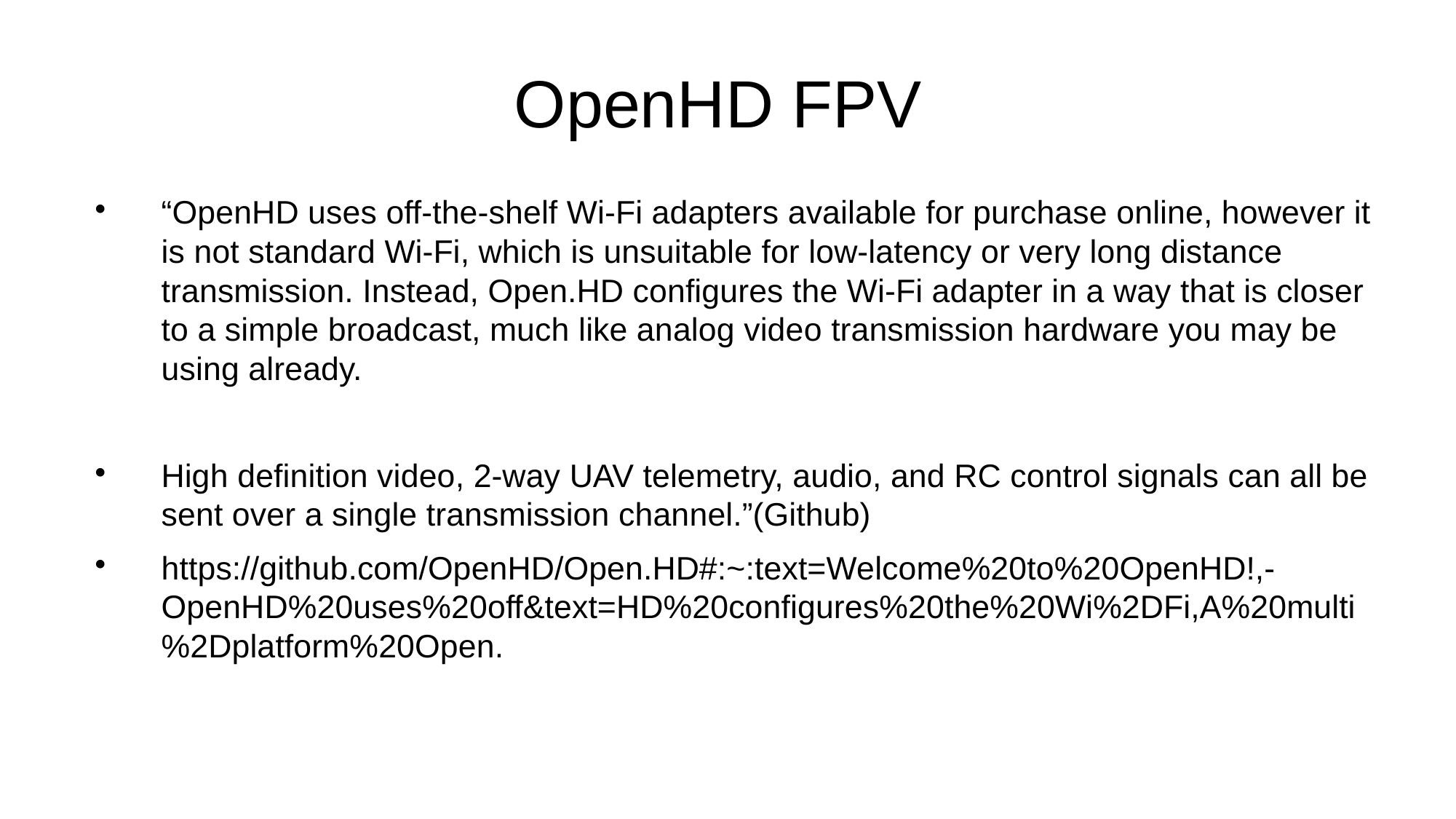

OpenHD FPV
“OpenHD uses off-the-shelf Wi-Fi adapters available for purchase online, however it is not standard Wi-Fi, which is unsuitable for low-latency or very long distance transmission. Instead, Open.HD configures the Wi-Fi adapter in a way that is closer to a simple broadcast, much like analog video transmission hardware you may be using already.

High definition video, 2-way UAV telemetry, audio, and RC control signals can all be sent over a single transmission channel.”(Github)
https://github.com/OpenHD/Open.HD#:~:text=Welcome%20to%20OpenHD!,-OpenHD%20uses%20off&text=HD%20configures%20the%20Wi%2DFi,A%20multi%2Dplatform%20Open.